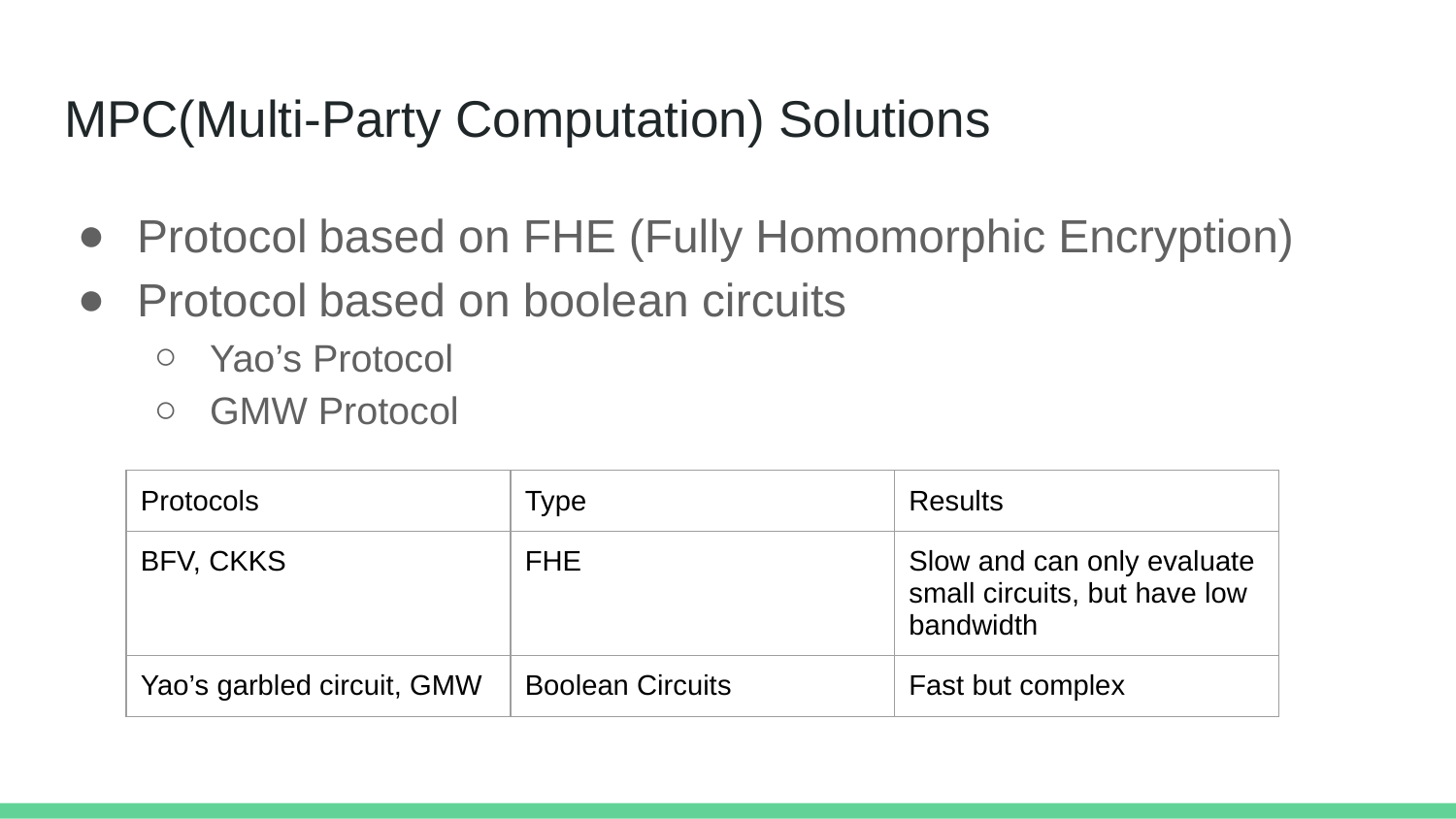

# MPC(Multi-Party Computation) Solutions
Protocol based on FHE (Fully Homomorphic Encryption)
Protocol based on boolean circuits
Yao’s Protocol
GMW Protocol
| Protocols | Type | Results |
| --- | --- | --- |
| BFV, CKKS | FHE | Slow and can only evaluate small circuits, but have low bandwidth |
| Yao’s garbled circuit, GMW | Boolean Circuits | Fast but complex |